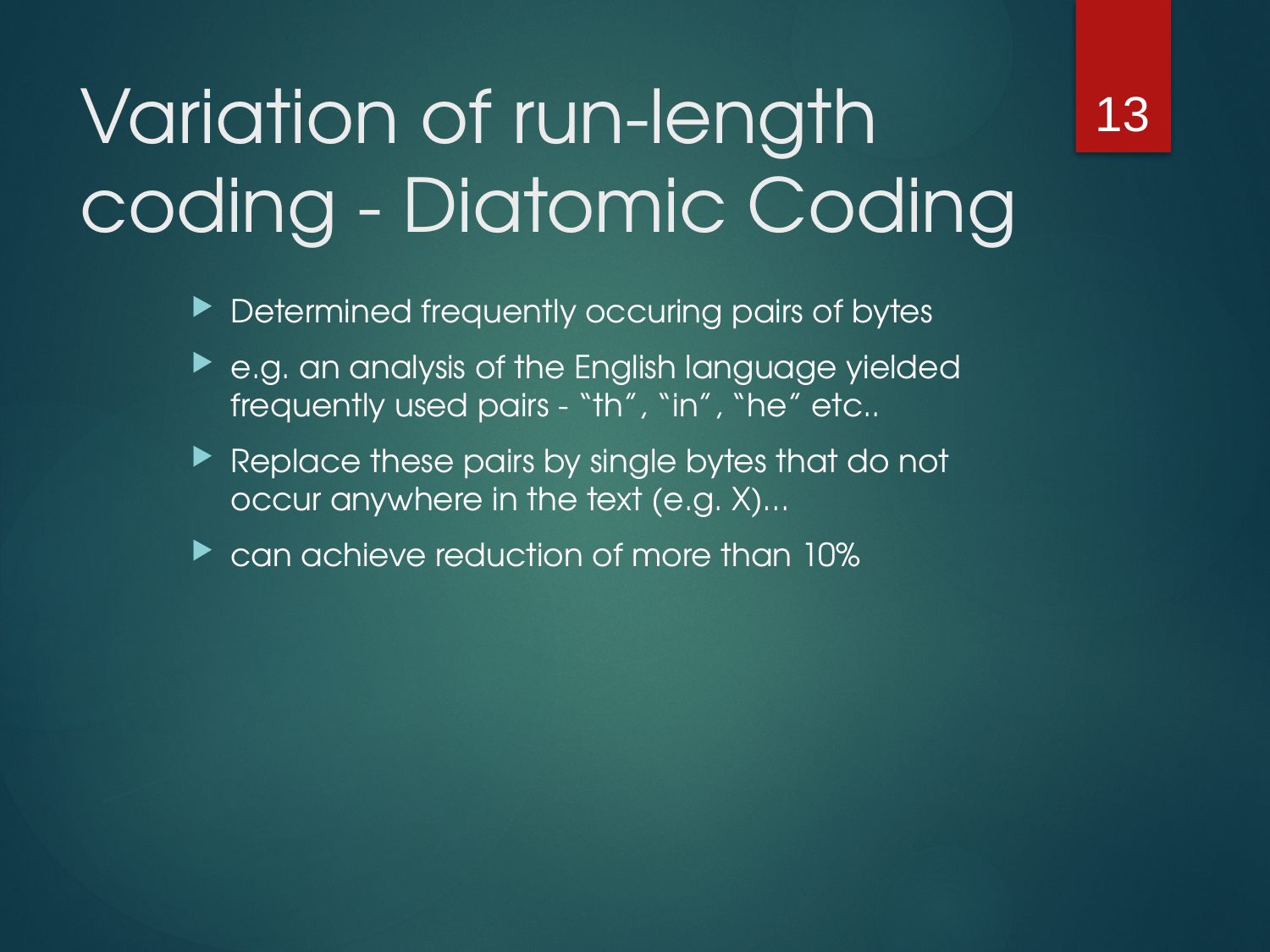

13
# Variation of run-length coding - Diatomic Coding
Determined frequently occuring pairs of bytes
e.g. an analysis of the English language yielded frequently used pairs - “th”, “in”, “he” etc..
Replace these pairs by single bytes that do not occur anywhere in the text (e.g. X)…
can achieve reduction of more than 10%